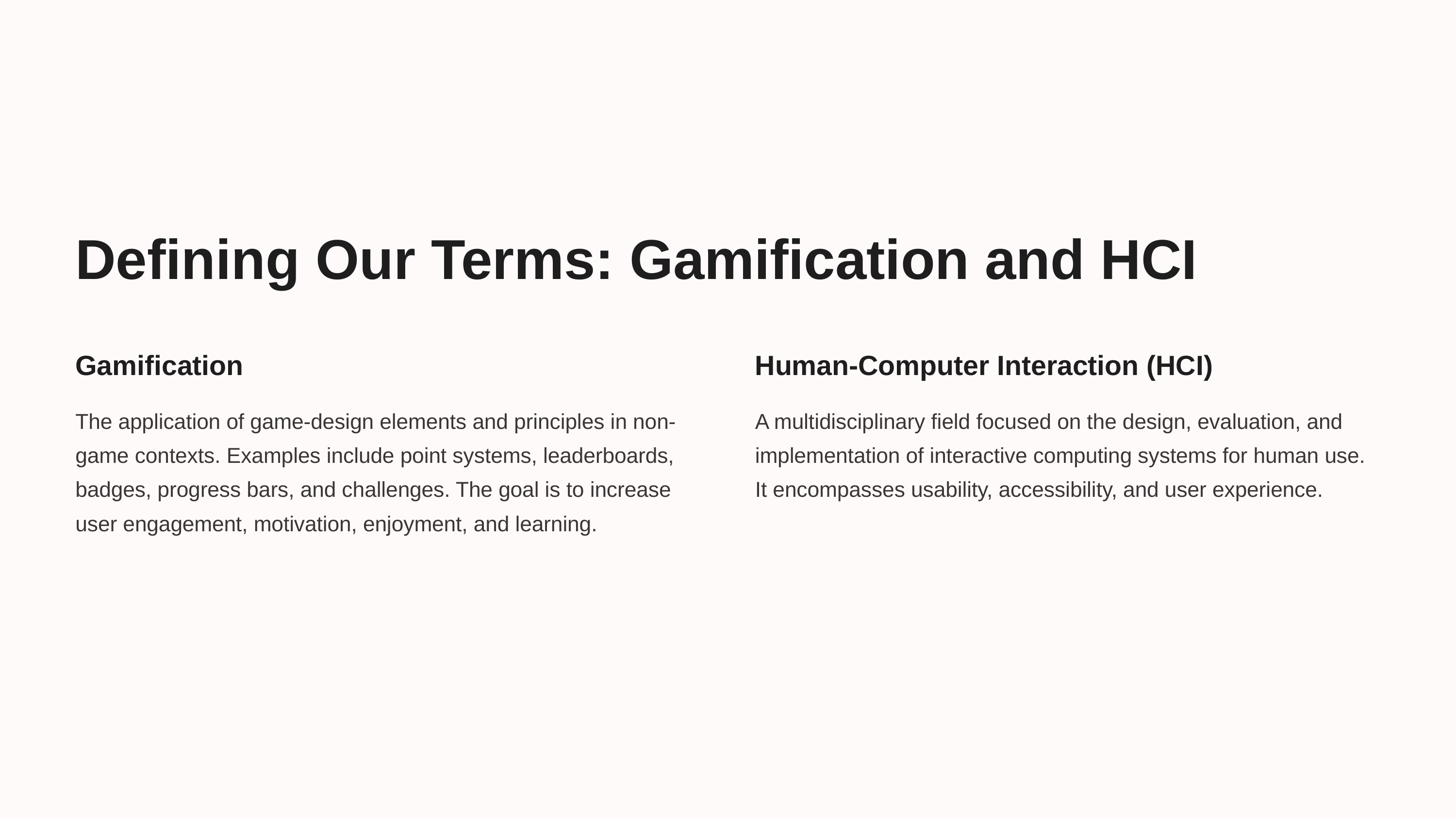

Defining Our Terms: Gamification and HCI

Gamification

Human-Computer Interaction (HCI)

The application of game-design elements and principles in non-game contexts. Examples include point systems, leaderboards, badges, progress bars, and challenges. The goal is to increase user engagement, motivation, enjoyment, and learning.

A multidisciplinary field focused on the design, evaluation, and implementation of interactive computing systems for human use. It encompasses usability, accessibility, and user experience.